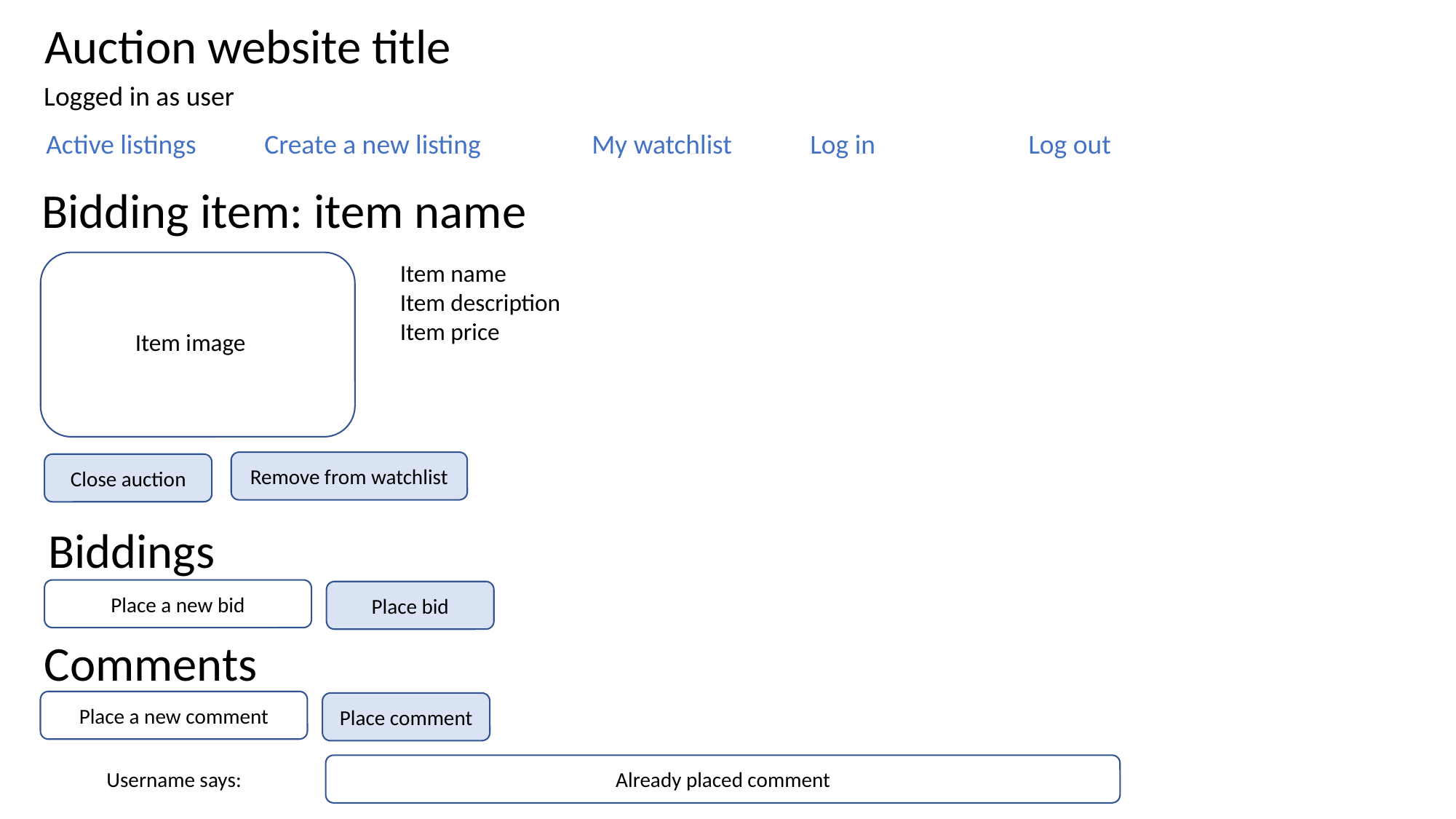

Auction website title
Logged in as user
Active listings 	Create a new listing		My watchlist	Log in		Log out
Bidding item: item name

Item name
Item description
Item price
Item image
Remove from watchlist
Close auction
Biddings
Place a new bid
Place bid
Comments
Place a new comment
Place comment
Username says:
Already placed comment